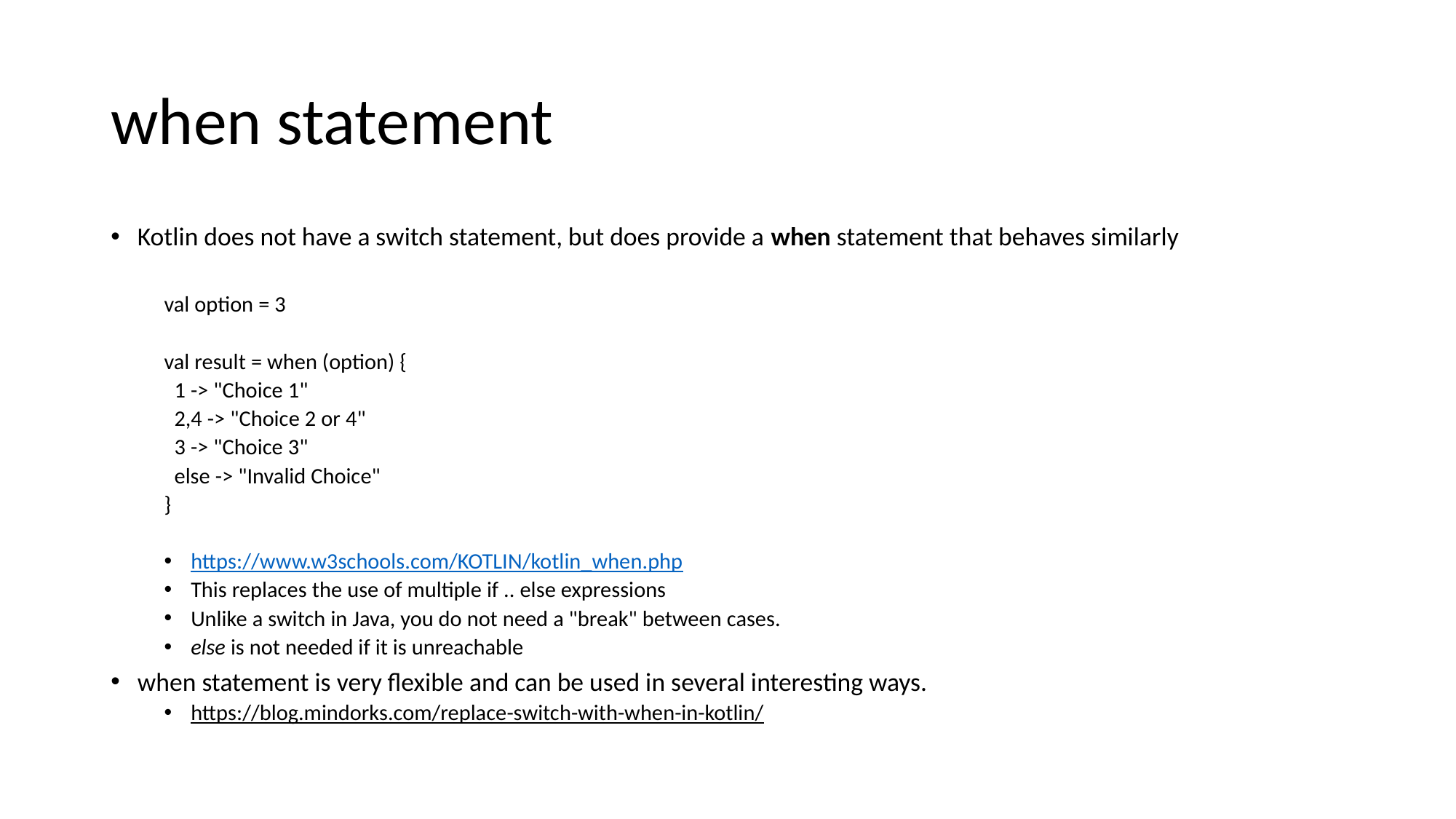

# when statement
Kotlin does not have a switch statement, but does provide a when statement that behaves similarly

val option = 3

val result = when (option) {
  1 -> "Choice 1"
  2,4 -> "Choice 2 or 4"
  3 -> "Choice 3"
  else -> "Invalid Choice"
}

https://www.w3schools.com/KOTLIN/kotlin_when.php
This replaces the use of multiple if .. else expressions
Unlike a switch in Java, you do not need a "break" between cases.
else is not needed if it is unreachable
when statement is very flexible and can be used in several interesting ways.
https://blog.mindorks.com/replace-switch-with-when-in-kotlin/